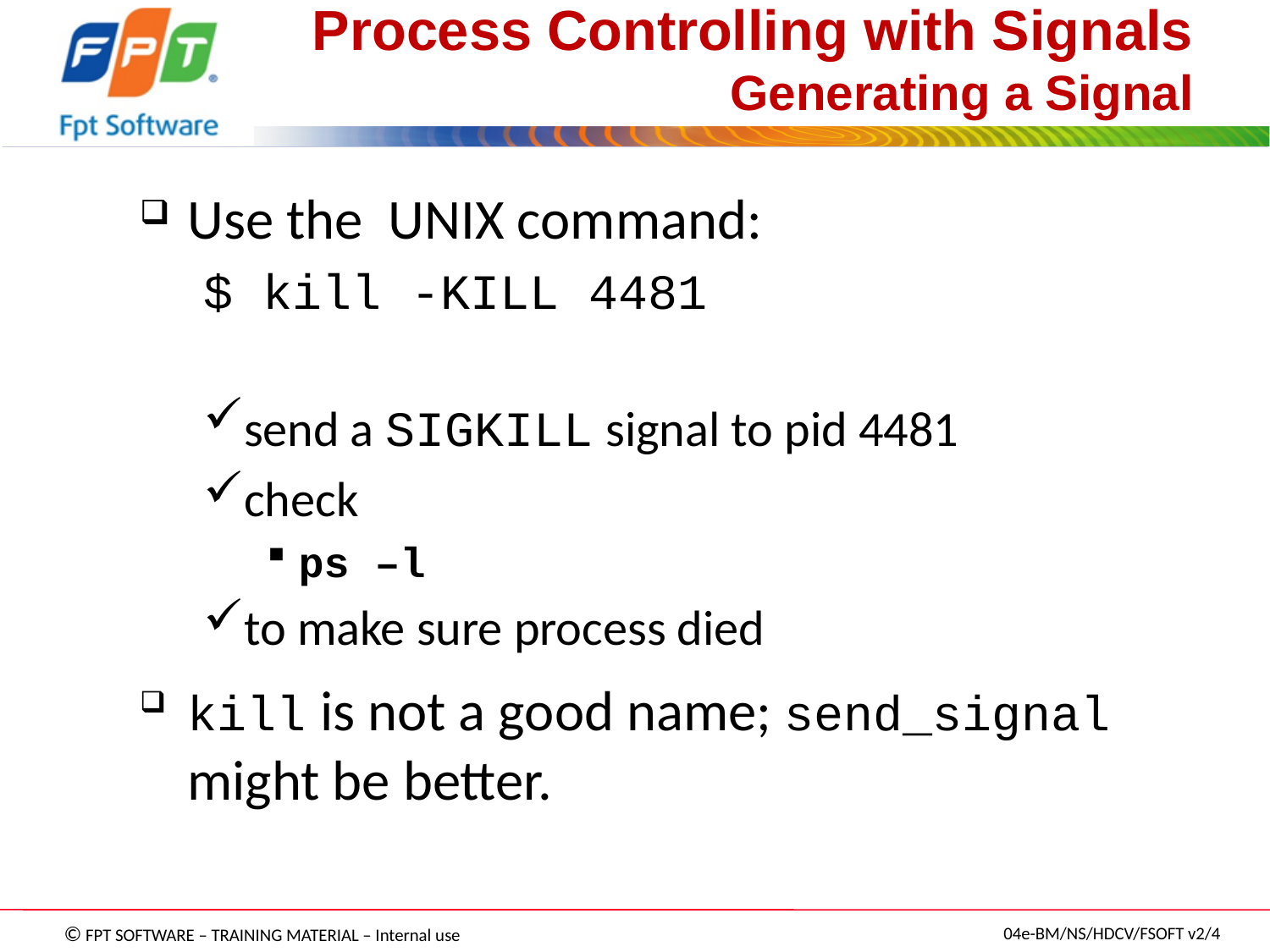

# Process Controlling with Signals Generating a Signal
Use the  UNIX command:
$ kill -KILL 4481
send a SIGKILL signal to pid 4481
check
ps –l
to make sure process died
kill is not a good name; send_signal might be better.